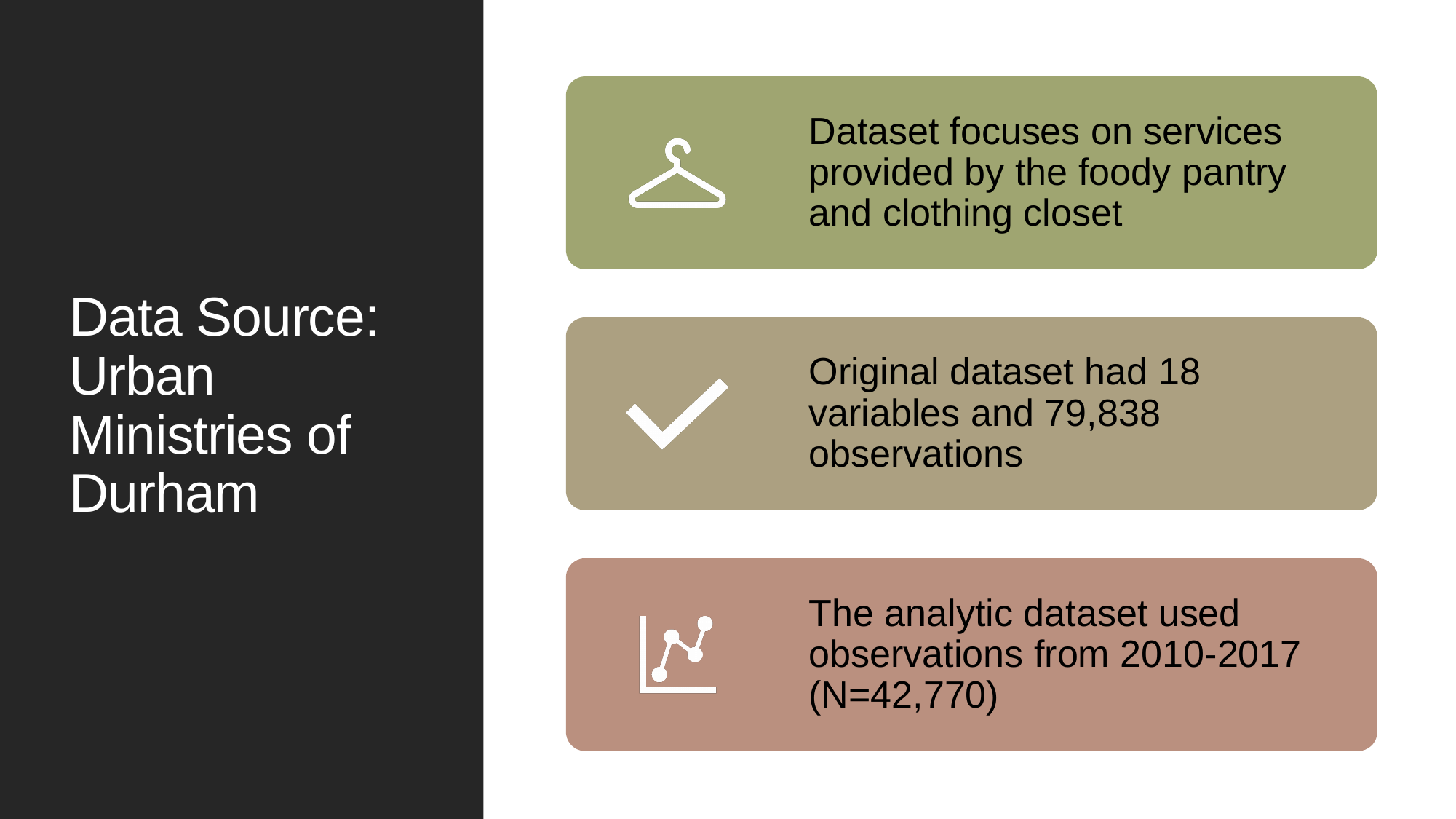

# Data Source: Urban Ministries of Durham
Dataset focuses on services provided by the foody pantry and clothing closet
Original dataset had 18 variables and 79,838 observations
The analytic dataset used observations from 2010-2017 (N=42,770)